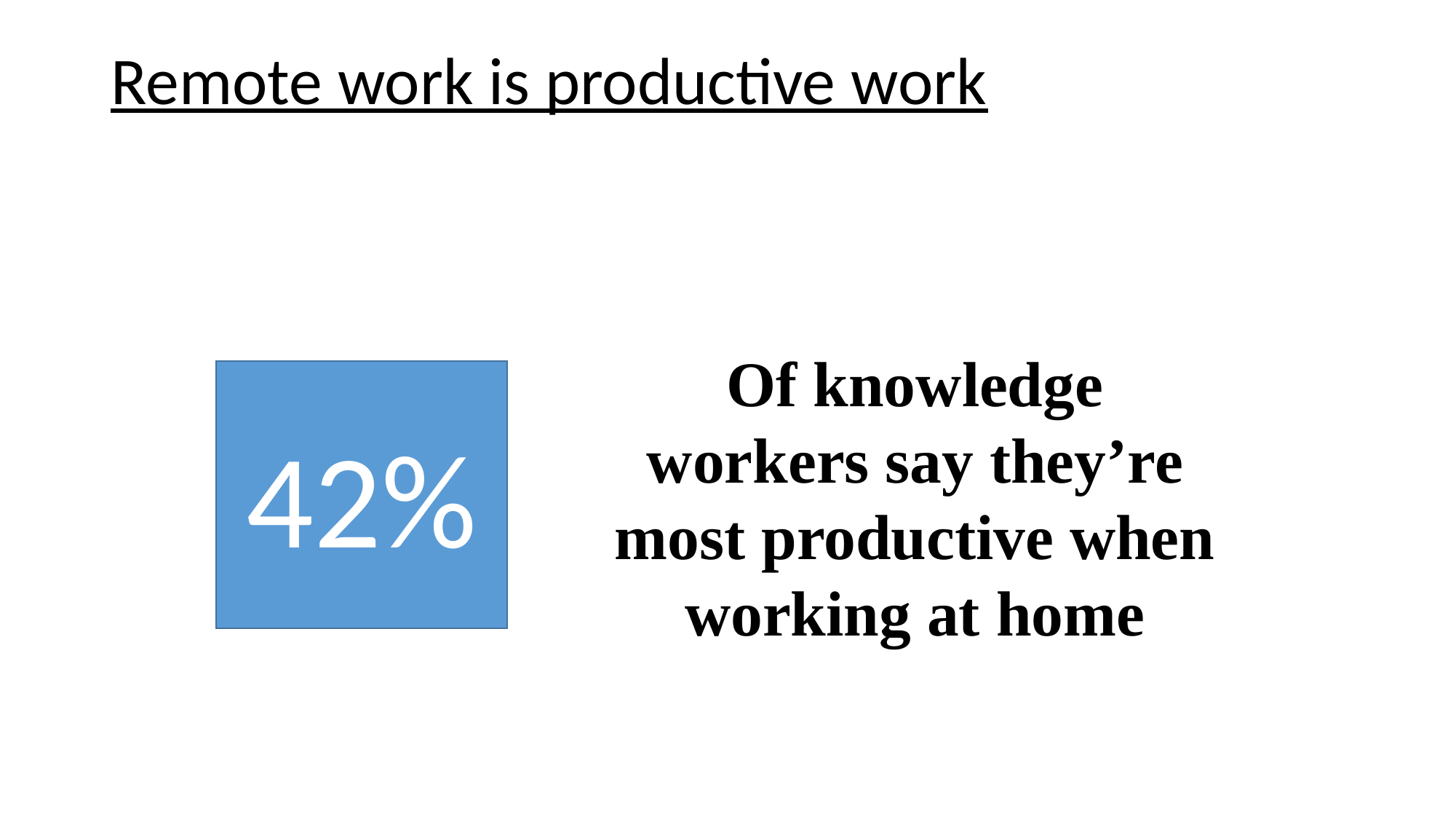

# Remote work is productive work
.
42%
Of knowledge workers say they’re most productive when working at home